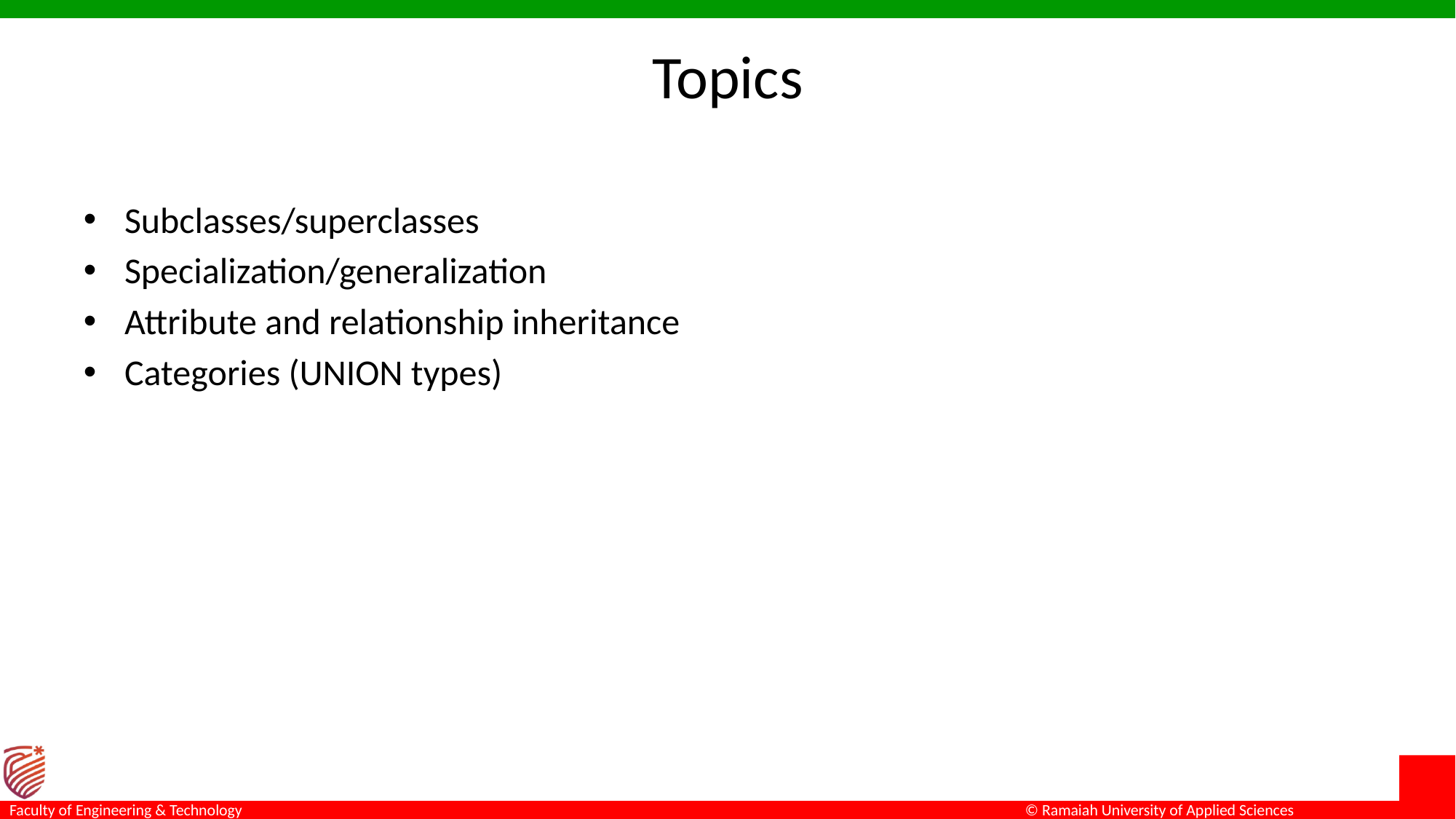

# Topics
Subclasses/superclasses
Specialization/generalization
Attribute and relationship inheritance
Categories (UNION types)